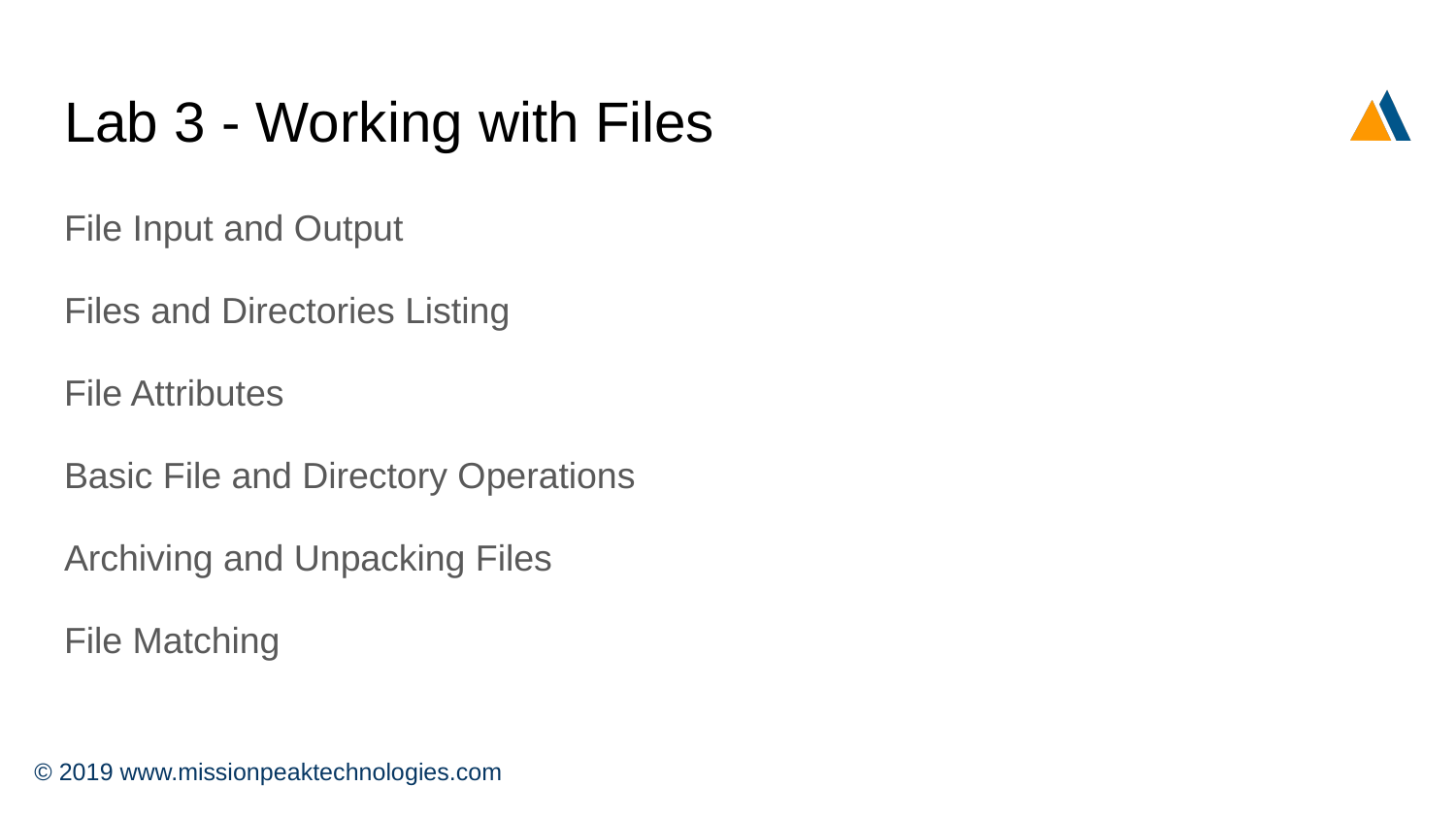

# Lab 3 - Working with Files
File Input and Output
Files and Directories Listing
File Attributes
Basic File and Directory Operations
Archiving and Unpacking Files
File Matching